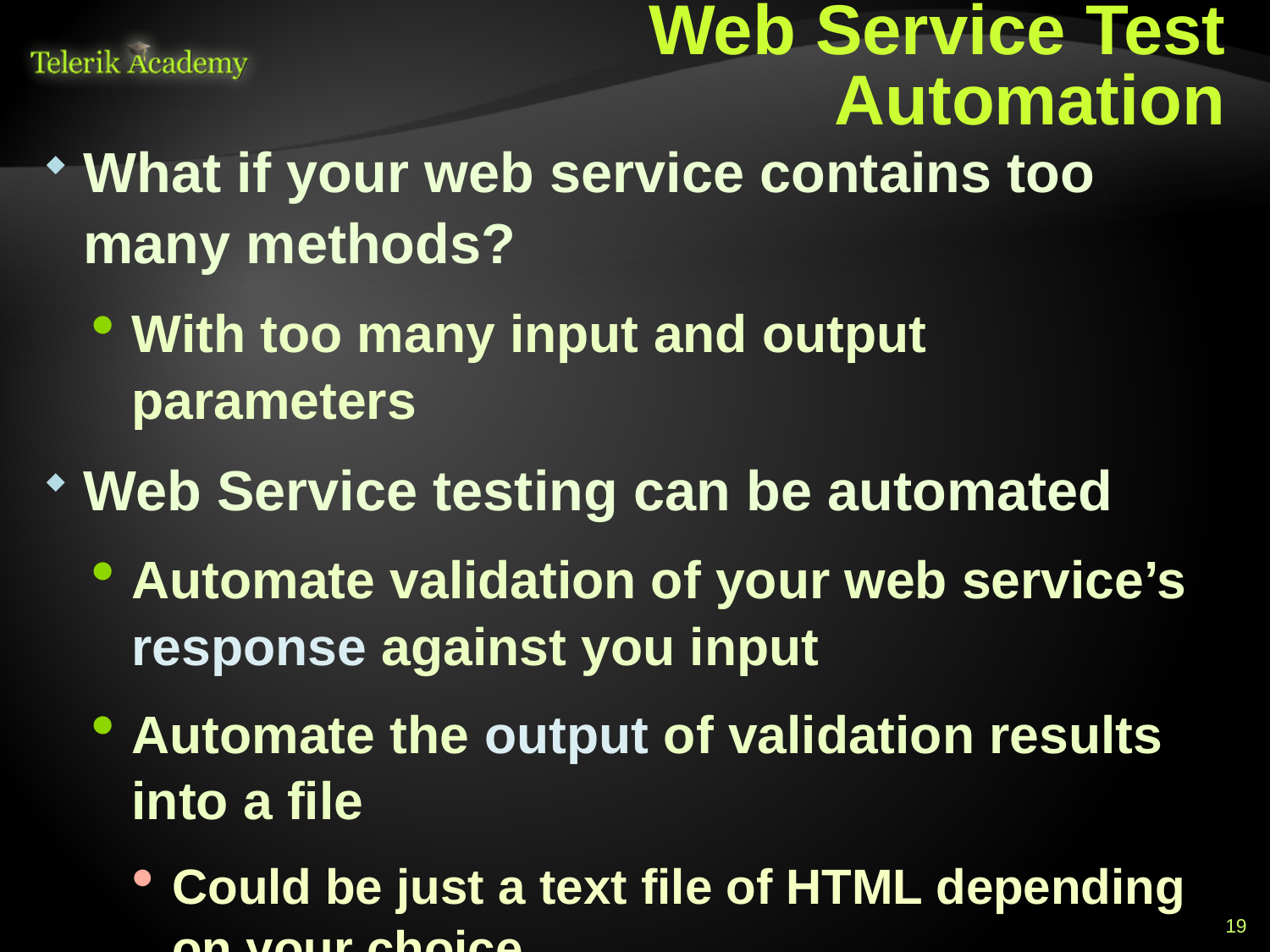

# Web Service Test Automation
What if your web service contains too many methods?
With too many input and output parameters
Web Service testing can be automated
Automate validation of your web service’s response against you input
Automate the output of validation results into a file
Could be just a text file of HTML depending on your choice

19